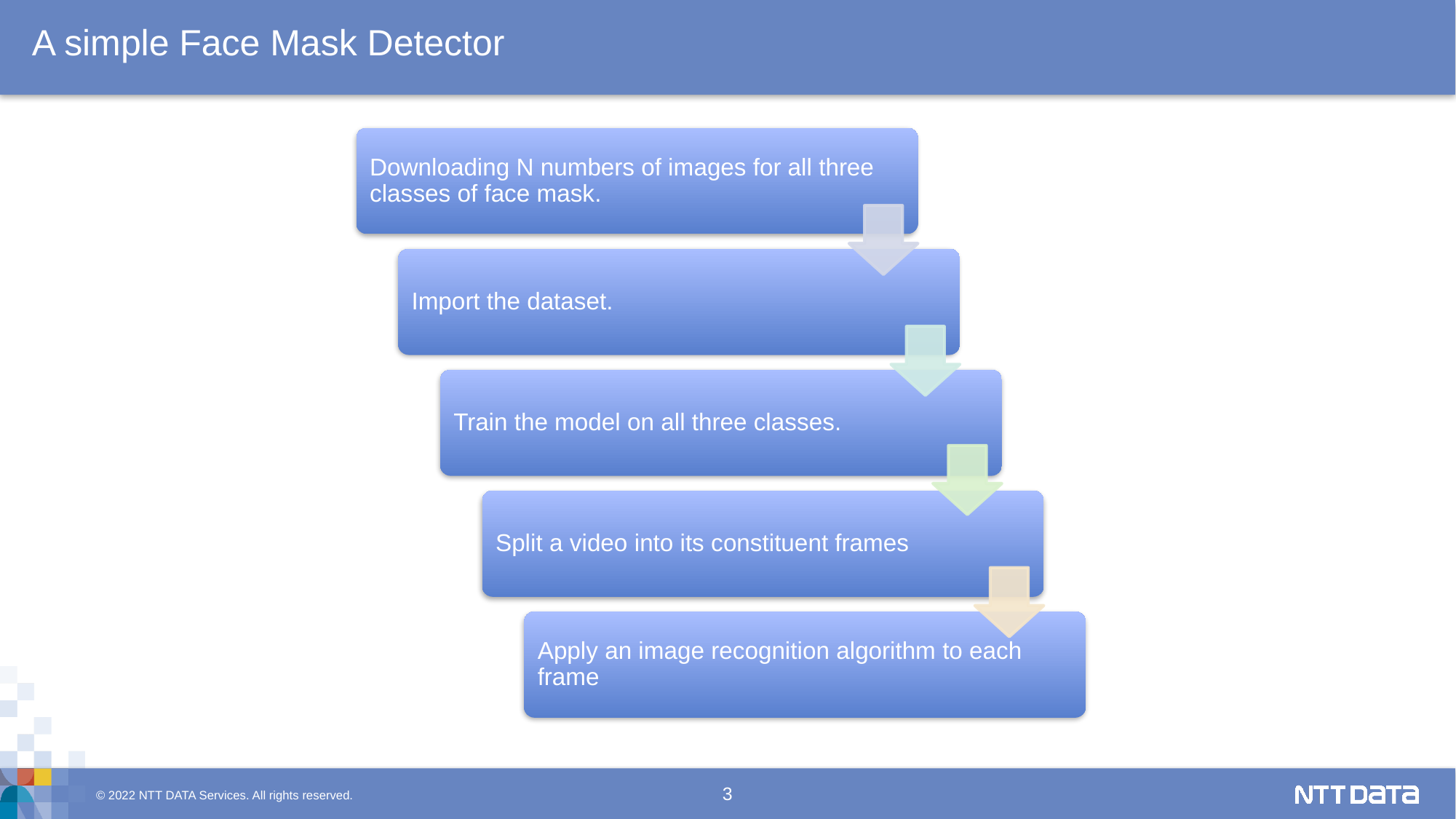

# A simple Face Mask Detector
Downloading N numbers of images for all three classes of face mask.
Import the dataset.
Train the model on all three classes.
Split a video into its constituent frames
Apply an image recognition algorithm to each frame